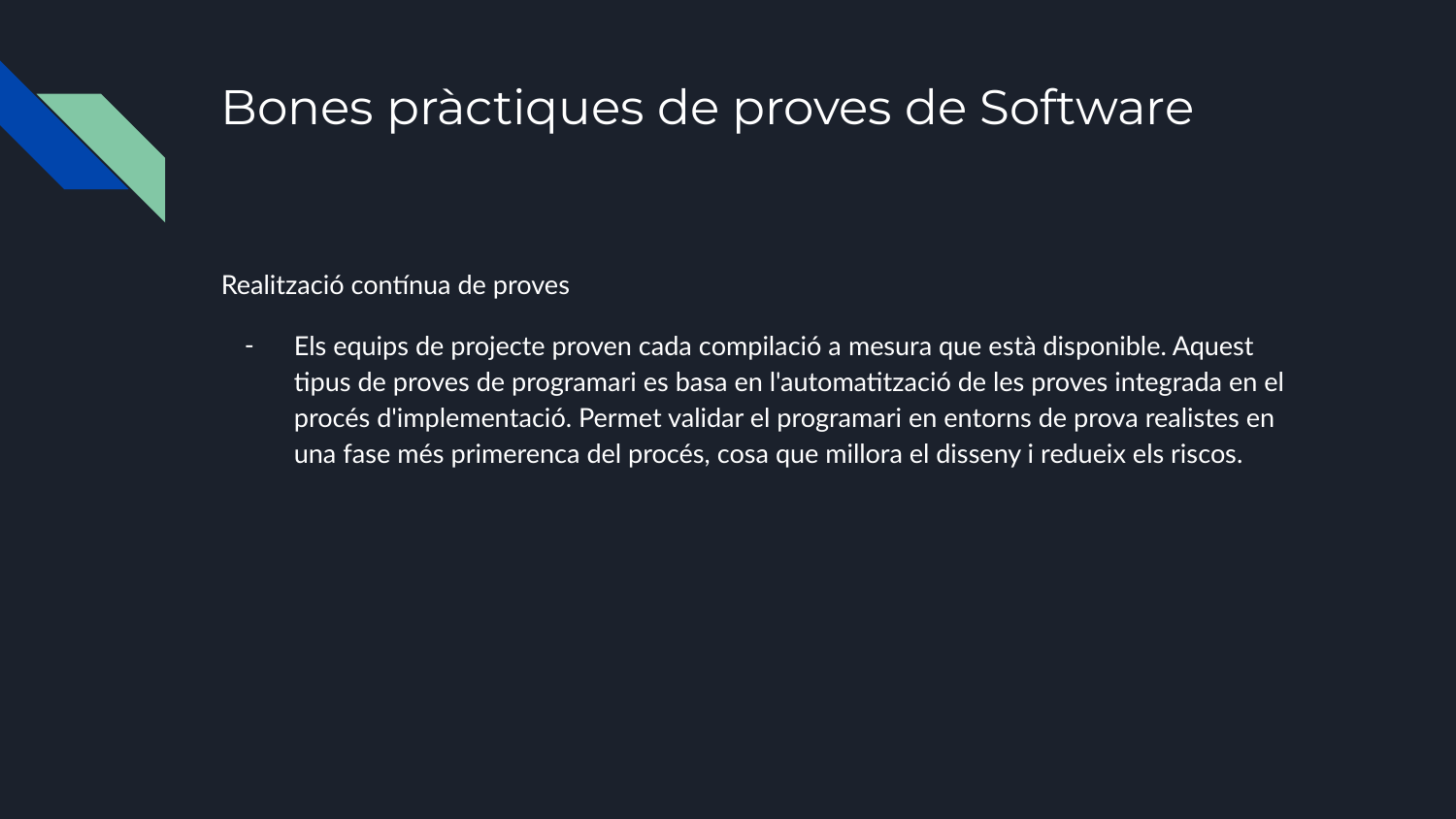

# Bones pràctiques de proves de Software
Realització contínua de proves
Els equips de projecte proven cada compilació a mesura que està disponible. Aquest tipus de proves de programari es basa en l'automatització de les proves integrada en el procés d'implementació. Permet validar el programari en entorns de prova realistes en una fase més primerenca del procés, cosa que millora el disseny i redueix els riscos.